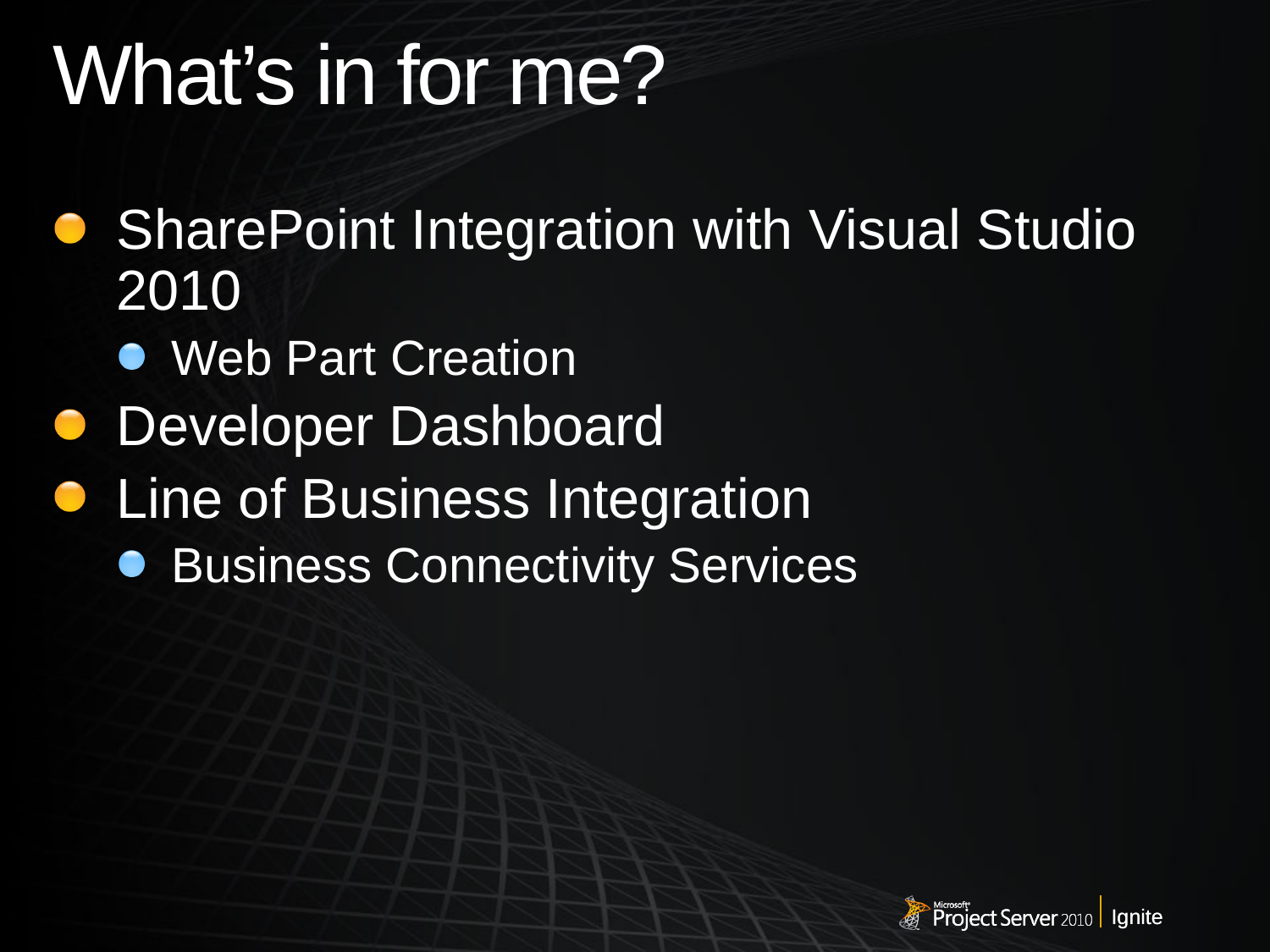

# What’s in for me?
SharePoint Integration with Visual Studio 2010
Web Part Creation
Developer Dashboard
Line of Business Integration
Business Connectivity Services